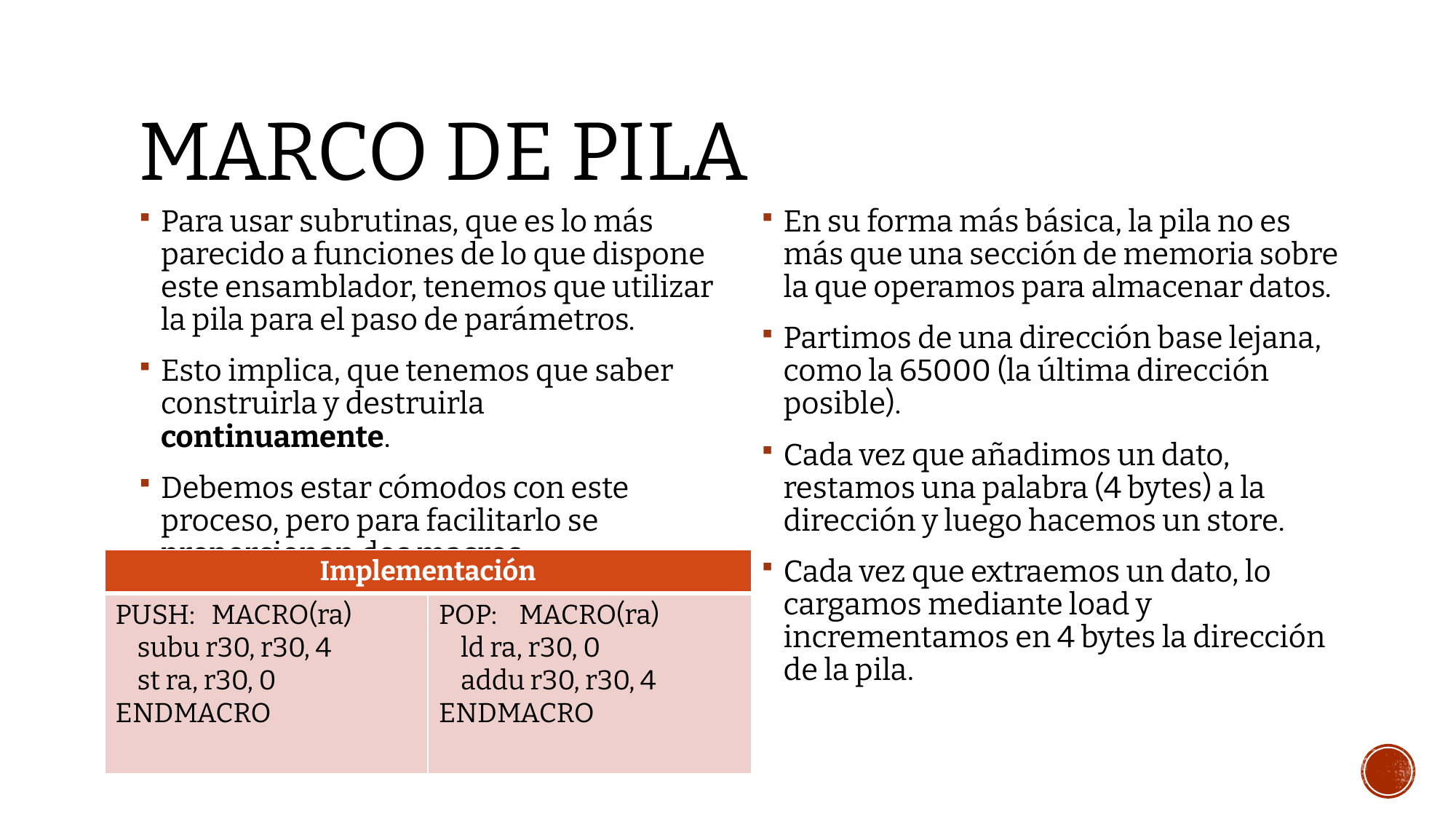

# Marco de Pila
Para usar subrutinas, que es lo más parecido a funciones de lo que dispone este ensamblador, tenemos que utilizar la pila para el paso de parámetros.
Esto implica, que tenemos que saber construirla y destruirla continuamente.
Debemos estar cómodos con este proceso, pero para facilitarlo se proporcionan dos macros:
En su forma más básica, la pila no es más que una sección de memoria sobre la que operamos para almacenar datos.
Partimos de una dirección base lejana, como la 65000 (la última dirección posible).
Cada vez que añadimos un dato, restamos una palabra (4 bytes) a la dirección y luego hacemos un store.
Cada vez que extraemos un dato, lo cargamos mediante load y incrementamos en 4 bytes la dirección de la pila.
| Implementación |  |
| --- | --- |
| PUSH:   MACRO(ra)     subu r30, r30, 4     st ra, r30, 0           ENDMACRO | POP:    MACRO(ra)     ld ra, r30, 0     addu r30, r30, 4 ENDMACRO |